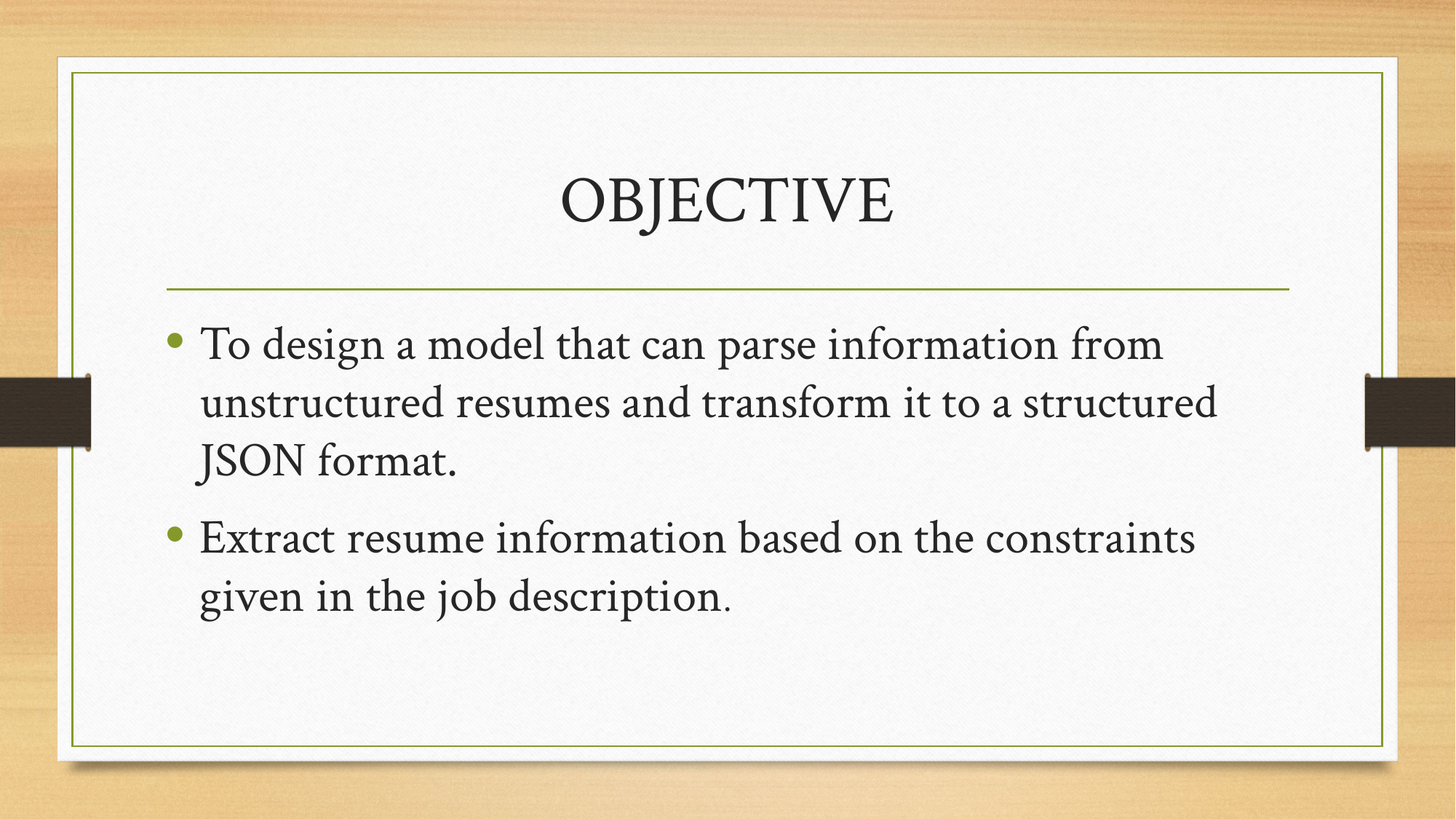

# OBJECTIVE
To design a model that can parse information from unstructured resumes and transform it to a structured JSON format.
Extract resume information based on the constraints given in the job description.